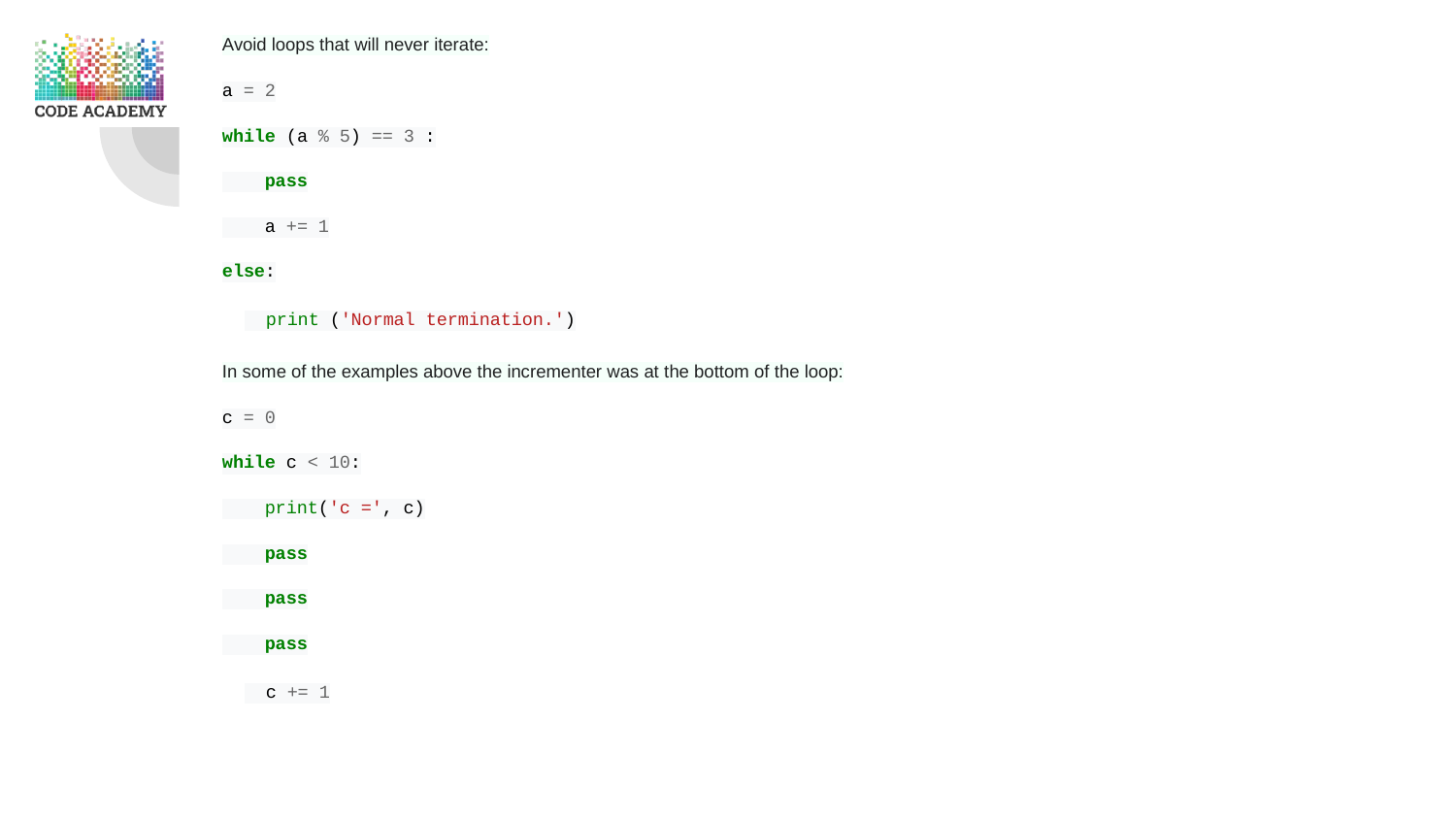

Avoid loops that will never iterate:
a = 2
while (a % 5) == 3 :
    pass
    a += 1
else:
  print ('Normal termination.')

In some of the examples above the incrementer was at the bottom of the loop:
c = 0
while c < 10:
    print('c =', c)
    pass
    pass
    pass
  c += 1